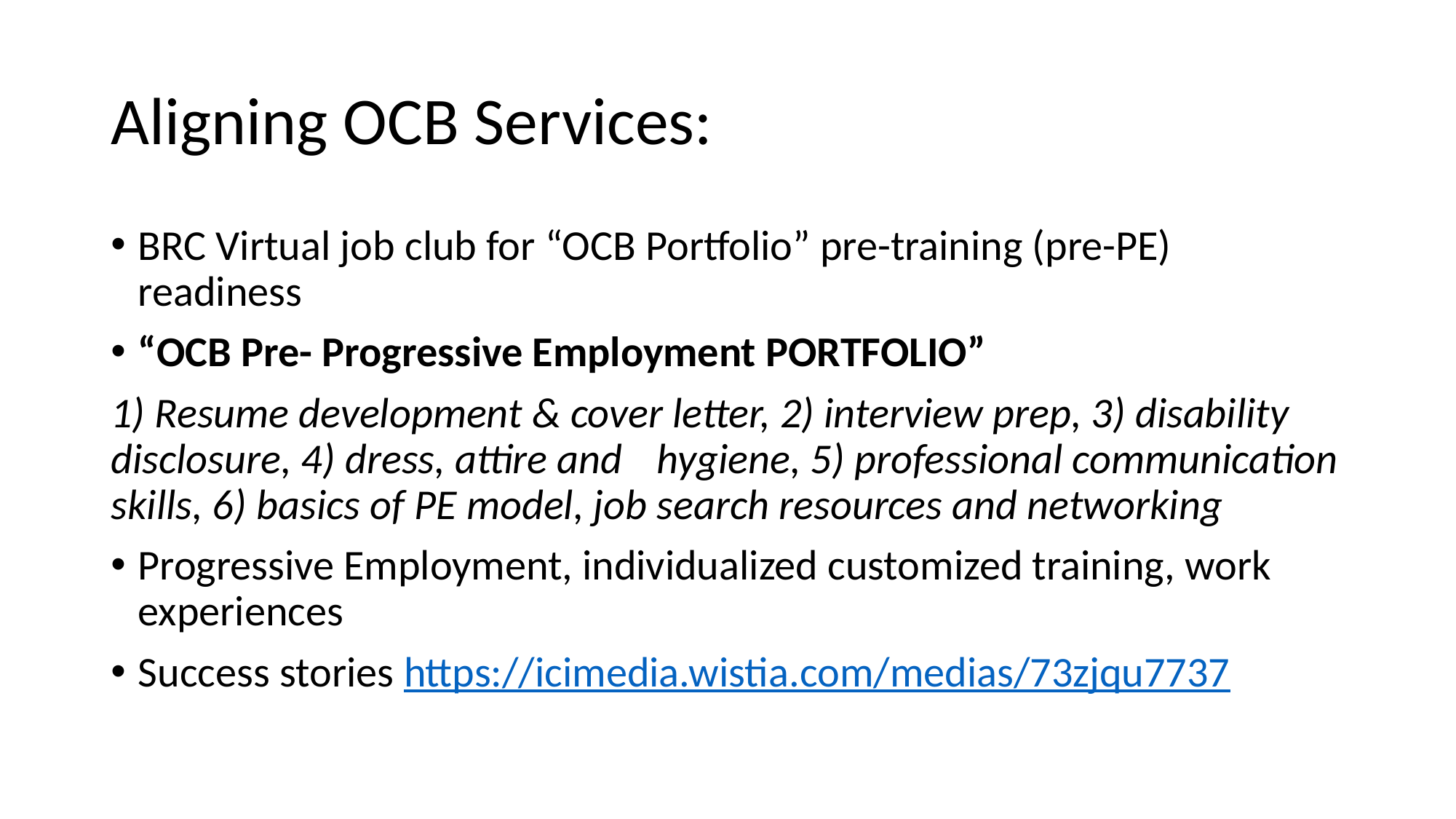

# Aligning OCB Services:
BRC Virtual job club for “OCB Portfolio” pre-training (pre-PE) readiness
“OCB Pre- Progressive Employment PORTFOLIO”
1) Resume development & cover letter, 2) interview prep, 3) disability disclosure, 4) dress, attire and 	hygiene, 5) professional communication skills, 6) basics of PE model, job search resources and networking
Progressive Employment, individualized customized training, work experiences
Success stories https://icimedia.wistia.com/medias/73zjqu7737